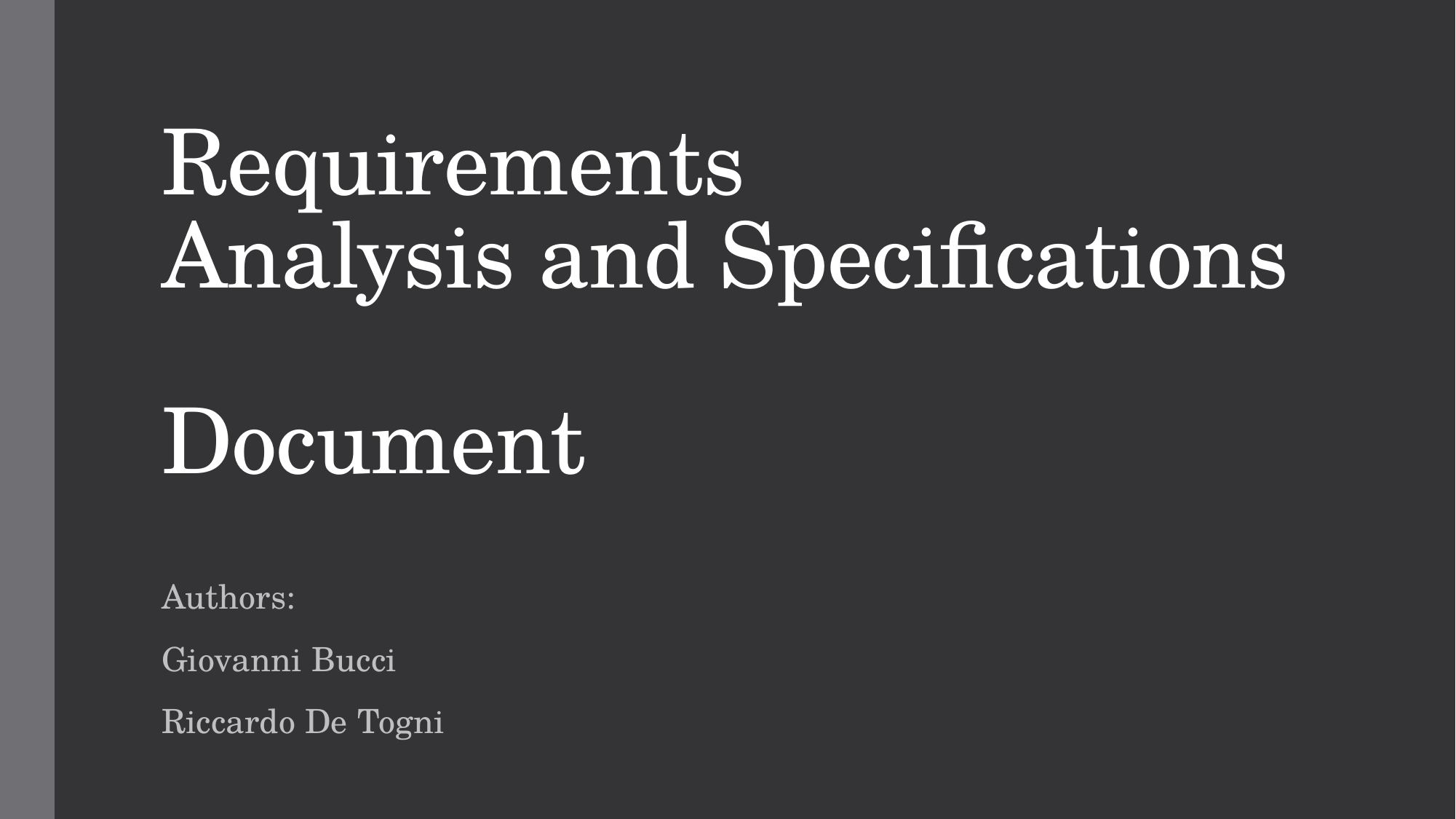

# Requirements Analysis and Specifications Document
Authors:
Giovanni Bucci
Riccardo De Togni